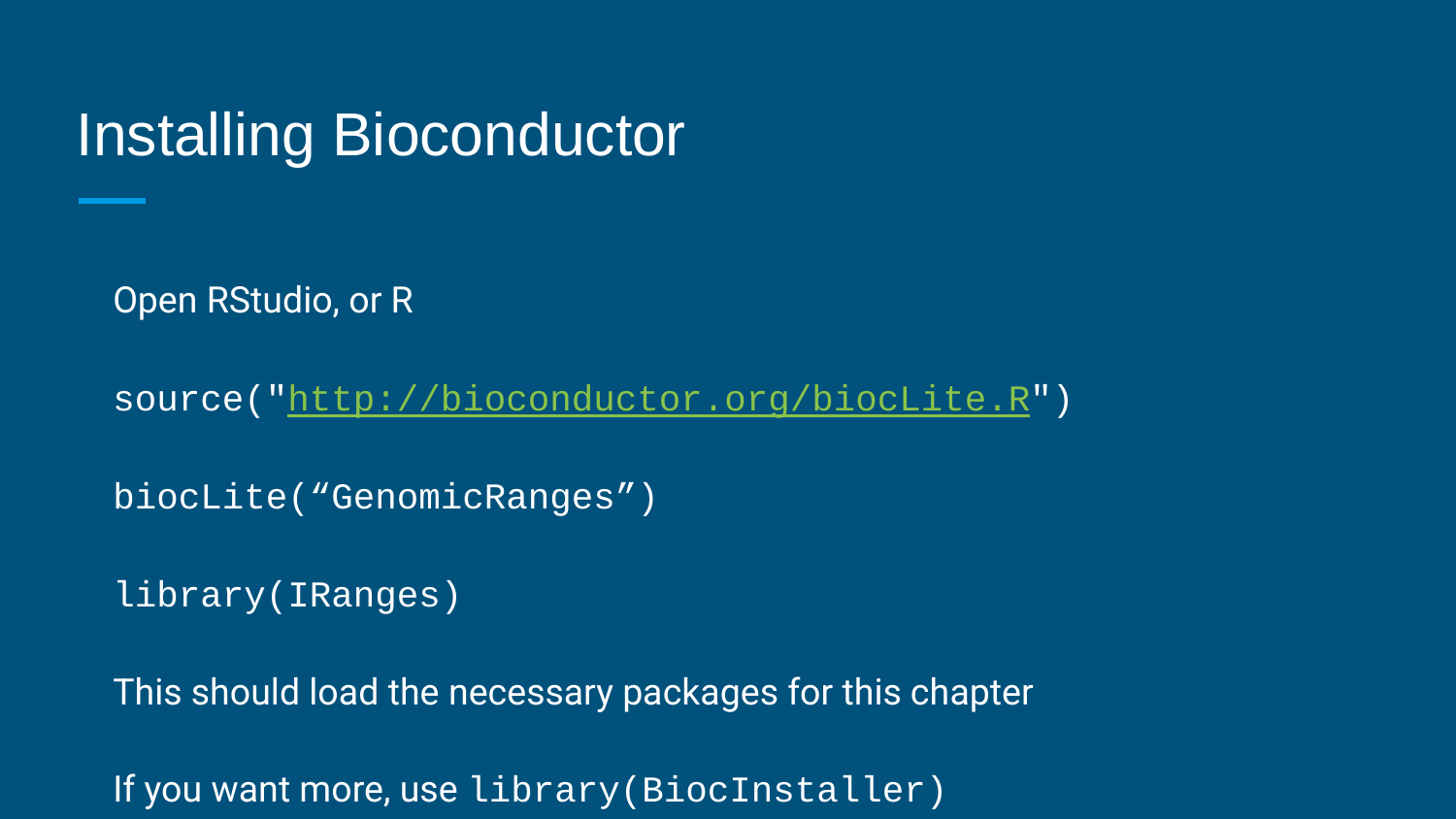

# Installing Bioconductor
Open RStudio, or R
source("http://bioconductor.org/biocLite.R")
biocLite(“GenomicRanges”)
library(IRanges)
This should load the necessary packages for this chapter
If you want more, use library(BiocInstaller)